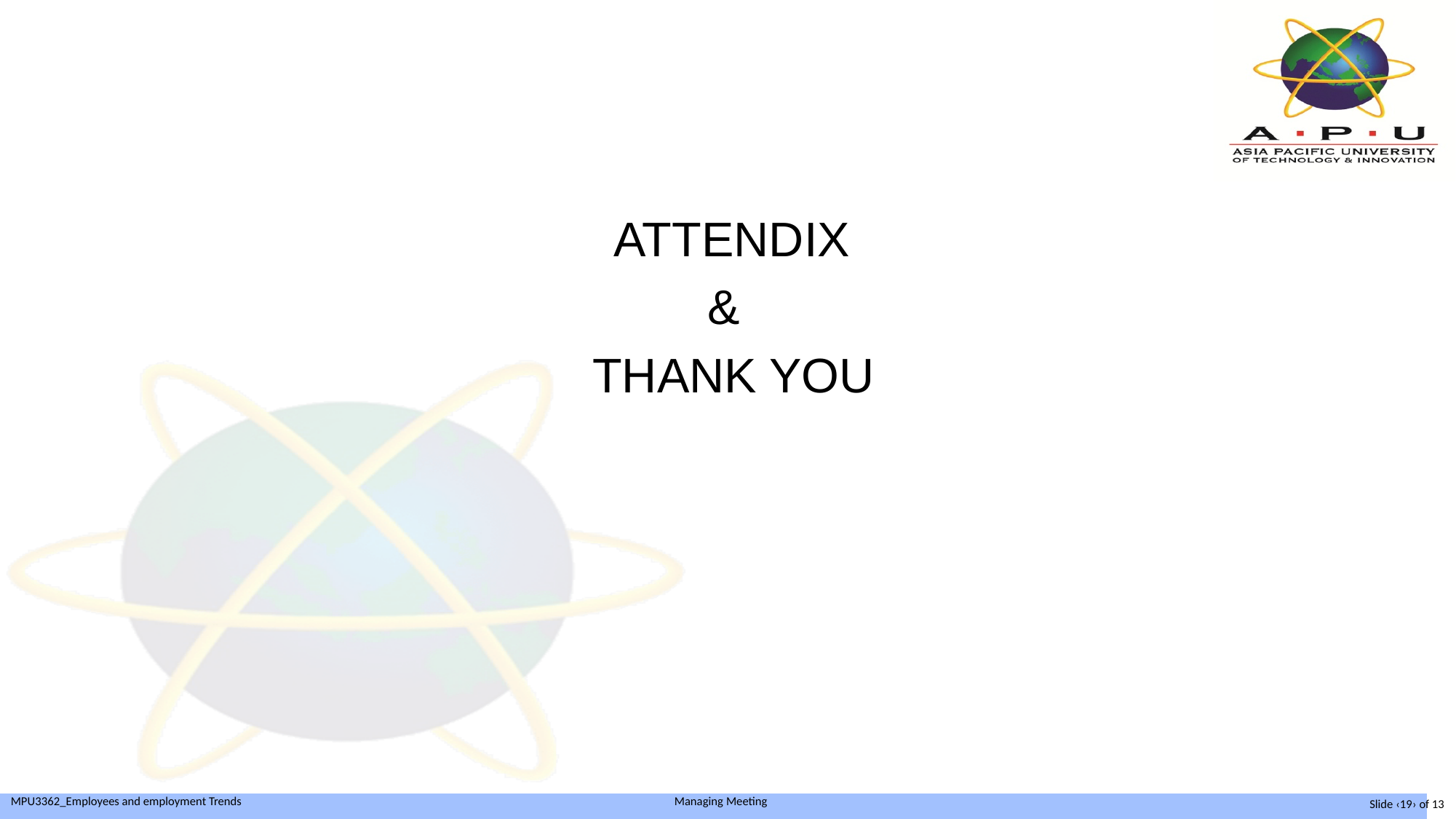

#
                                       ATTENDIX
                                              &
				     THANK YOU
Slide ‹19› of 13